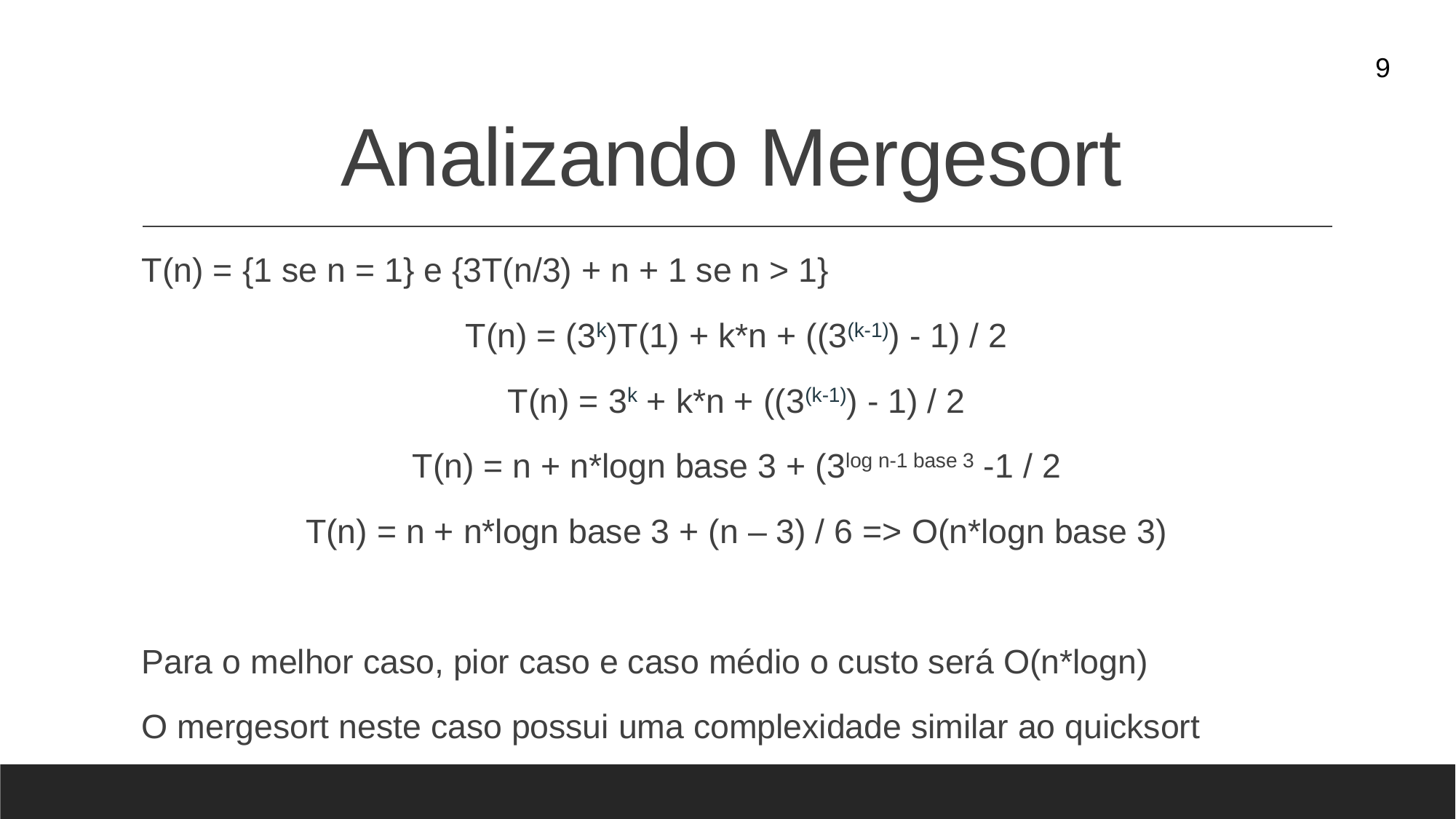

# Analizando Mergesort
9
T(n) = {1 se n = 1} e {3T(n/3) + n + 1 se n > 1}
T(n) = (3k)T(1) + k*n + ((3(k-1)) - 1) / 2
T(n) = 3k + k*n + ((3(k-1)) - 1) / 2
T(n) = n + n*logn base 3 + (3log n-1 base 3 -1 / 2
T(n) = n + n*logn base 3 + (n – 3) / 6 => O(n*logn base 3)

Para o melhor caso, pior caso e caso médio o custo será O(n*logn)
O mergesort neste caso possui uma complexidade similar ao quicksort